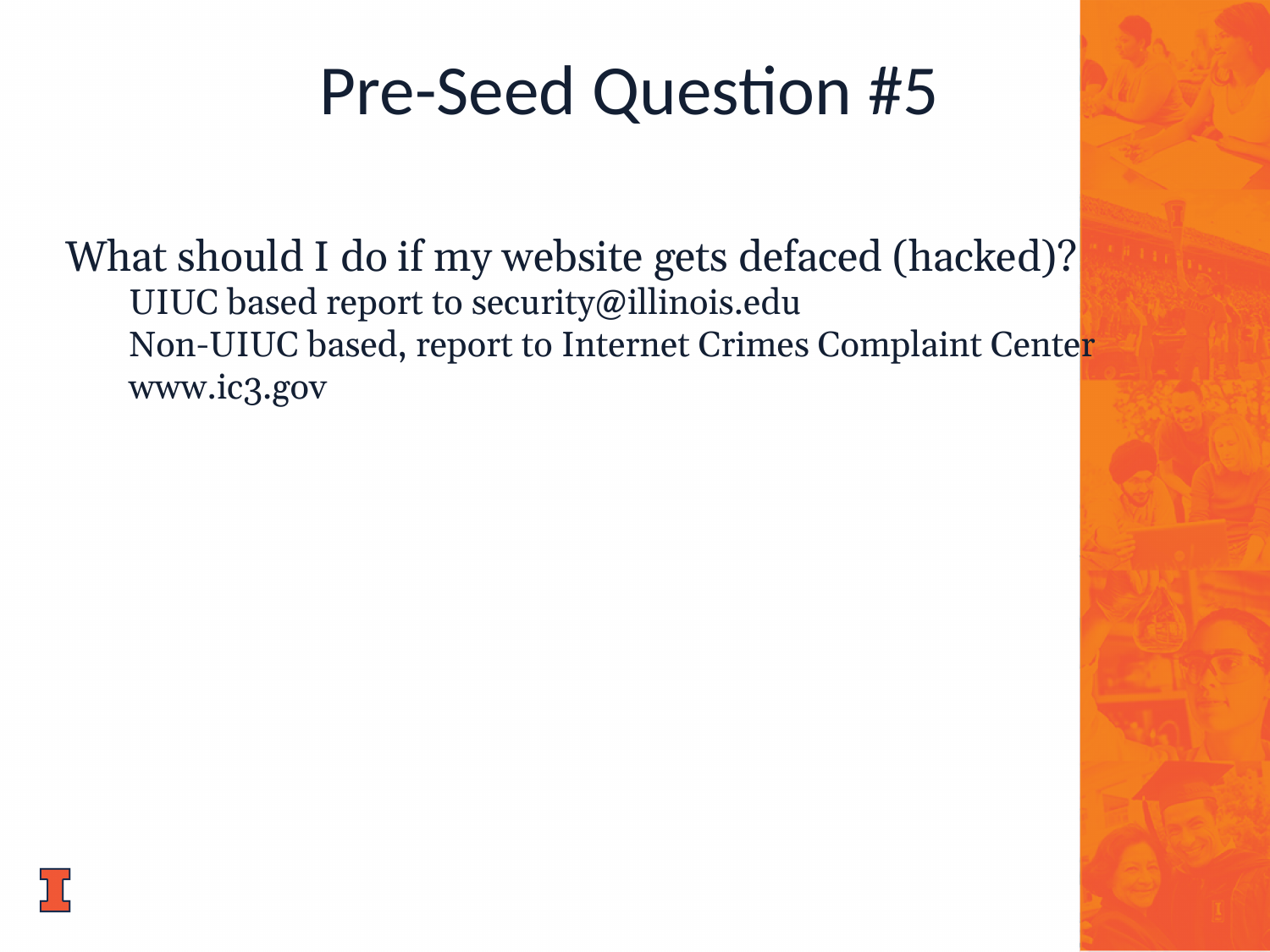

Pre-Seed Question #5
What should I do if my website gets defaced (hacked)?
UIUC based report to security@illinois.edu
Non-UIUC based, report to Internet Crimes Complaint Center
www.ic3.gov